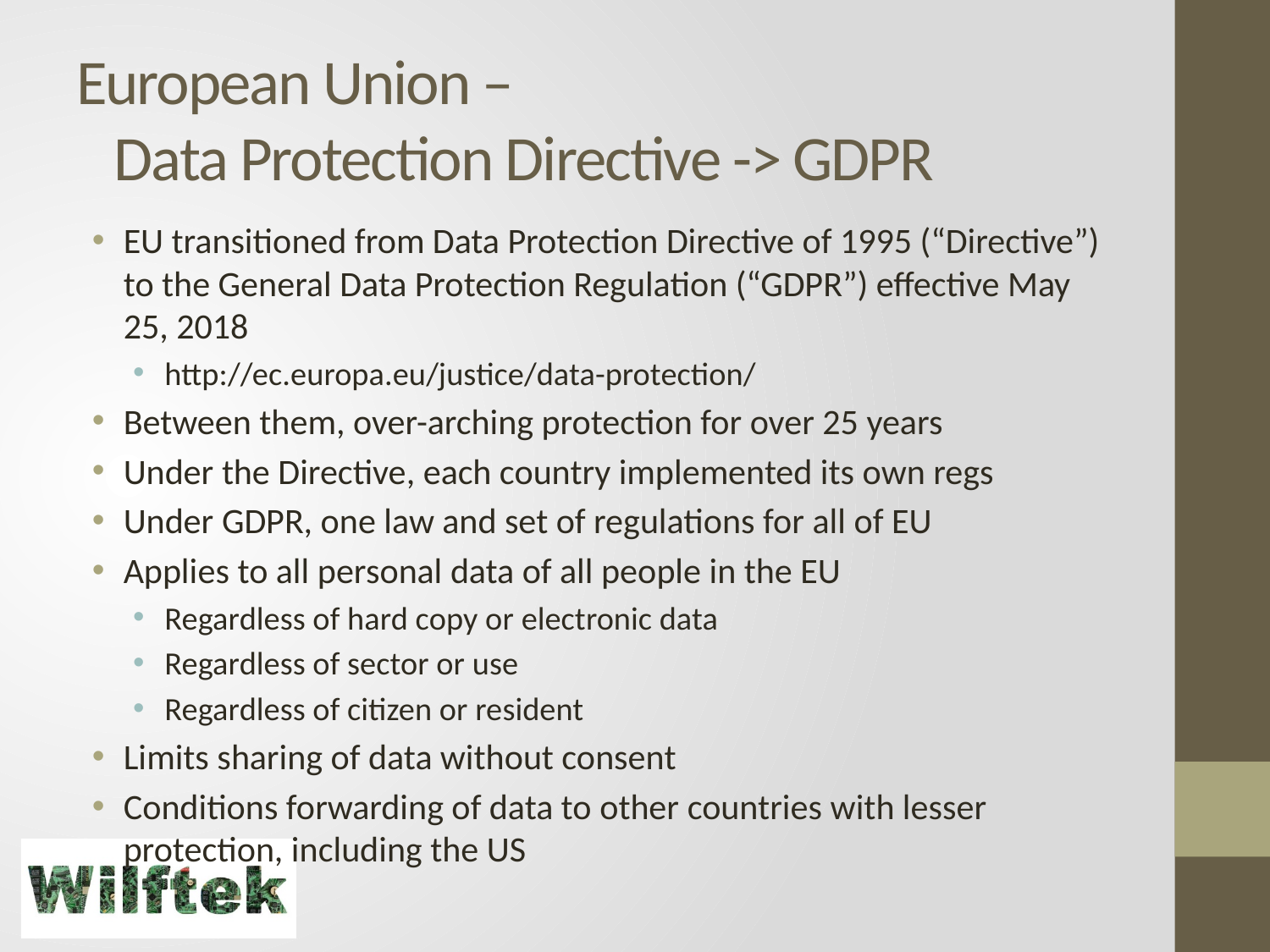

# European Union – Data Protection Directive -> GDPR
EU transitioned from Data Protection Directive of 1995 (“Directive”) to the General Data Protection Regulation (“GDPR”) effective May 25, 2018
http://ec.europa.eu/justice/data-protection/
Between them, over-arching protection for over 25 years
Under the Directive, each country implemented its own regs
Under GDPR, one law and set of regulations for all of EU
Applies to all personal data of all people in the EU
Regardless of hard copy or electronic data
Regardless of sector or use
Regardless of citizen or resident
Limits sharing of data without consent
Conditions forwarding of data to other countries with lesser protection, including the US